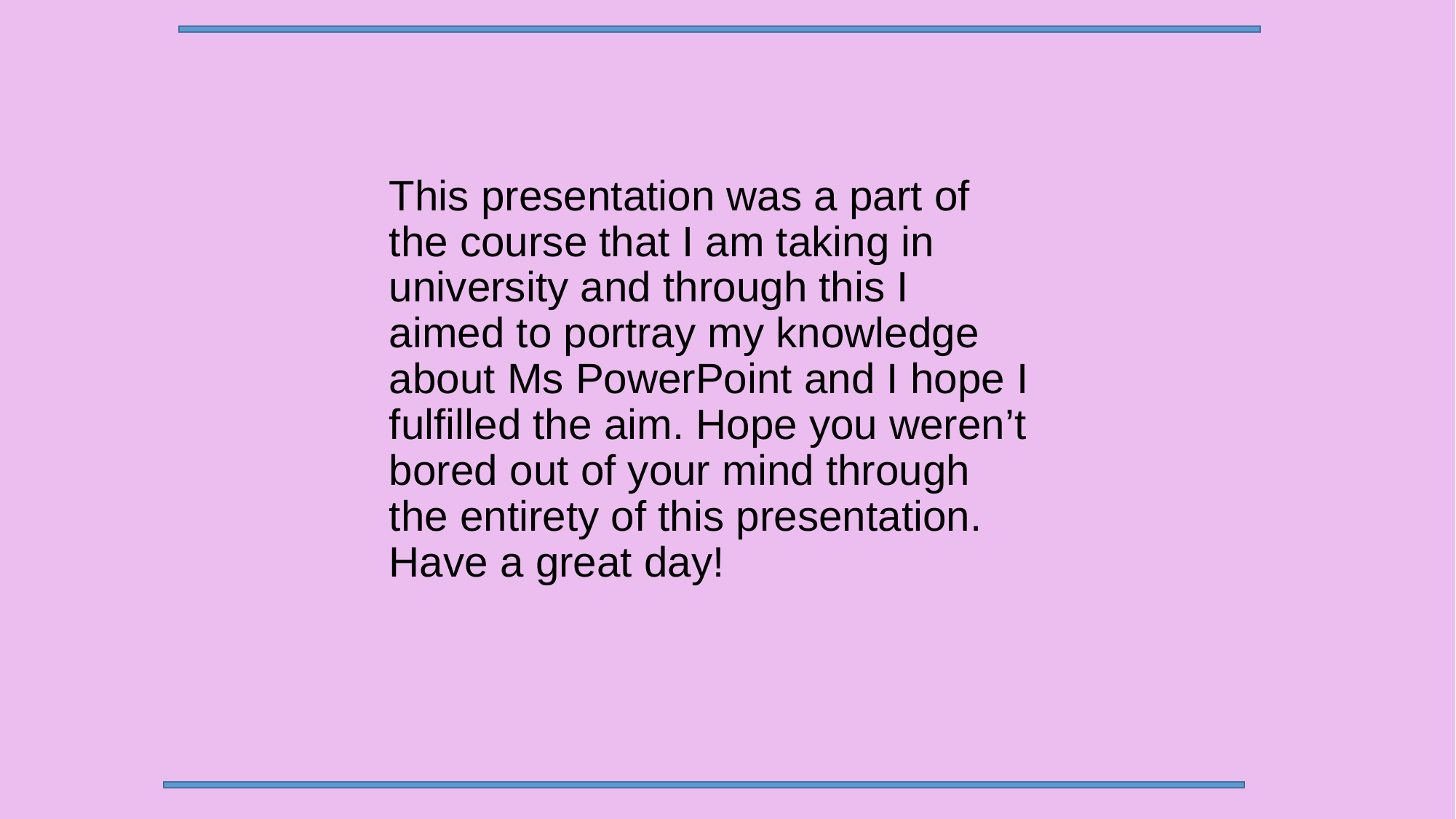

This presentation was a part of the course that I am taking in university and through this I aimed to portray my knowledge about Ms PowerPoint and I hope I fulfilled the aim. Hope you weren’t bored out of your mind through the entirety of this presentation. Have a great day!